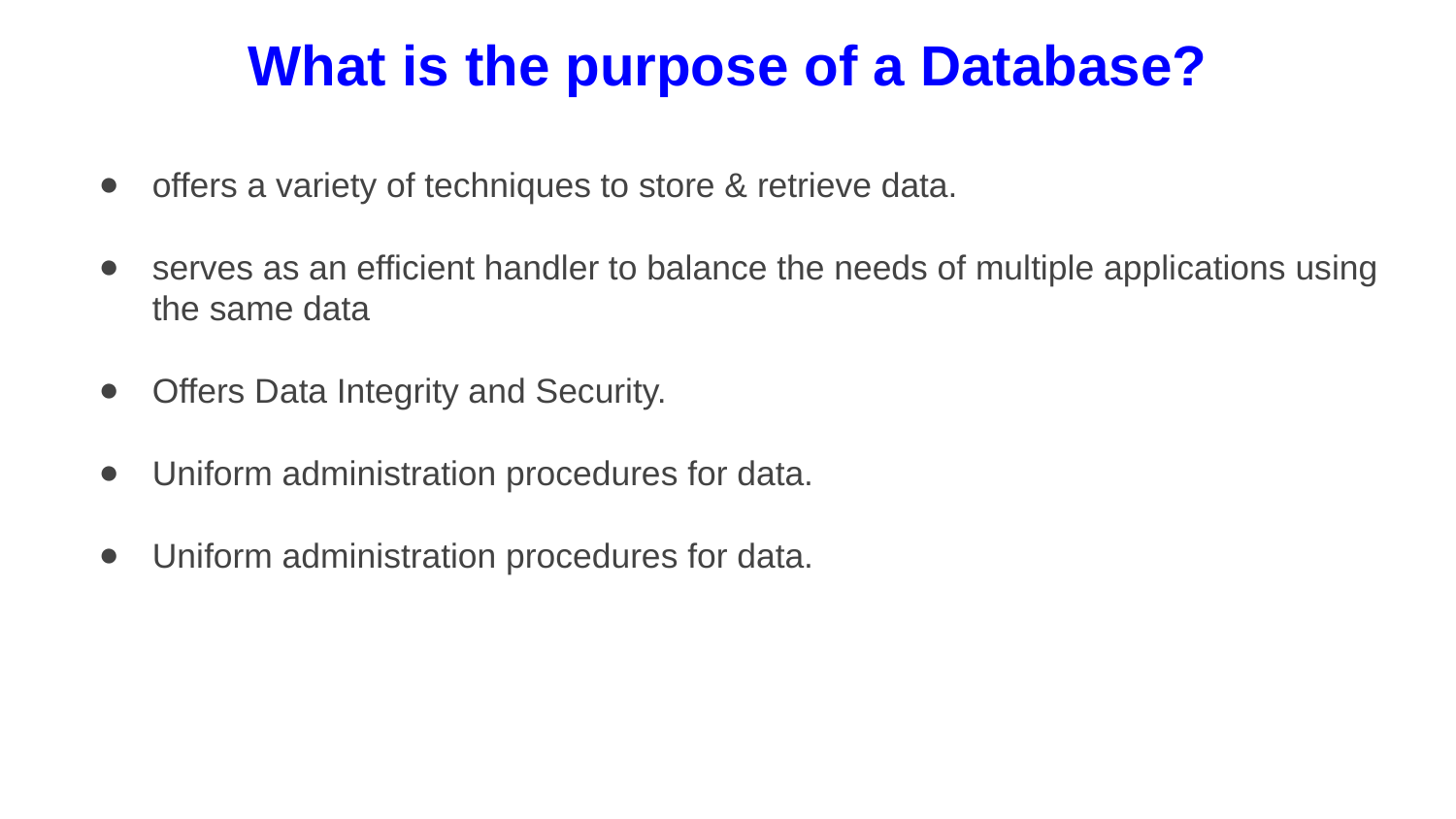

What is the purpose of a Database?
offers a variety of techniques to store & retrieve data.

serves as an efficient handler to balance the needs of multiple applications using the same data

Offers Data Integrity and Security.

Uniform administration procedures for data.

Uniform administration procedures for data.